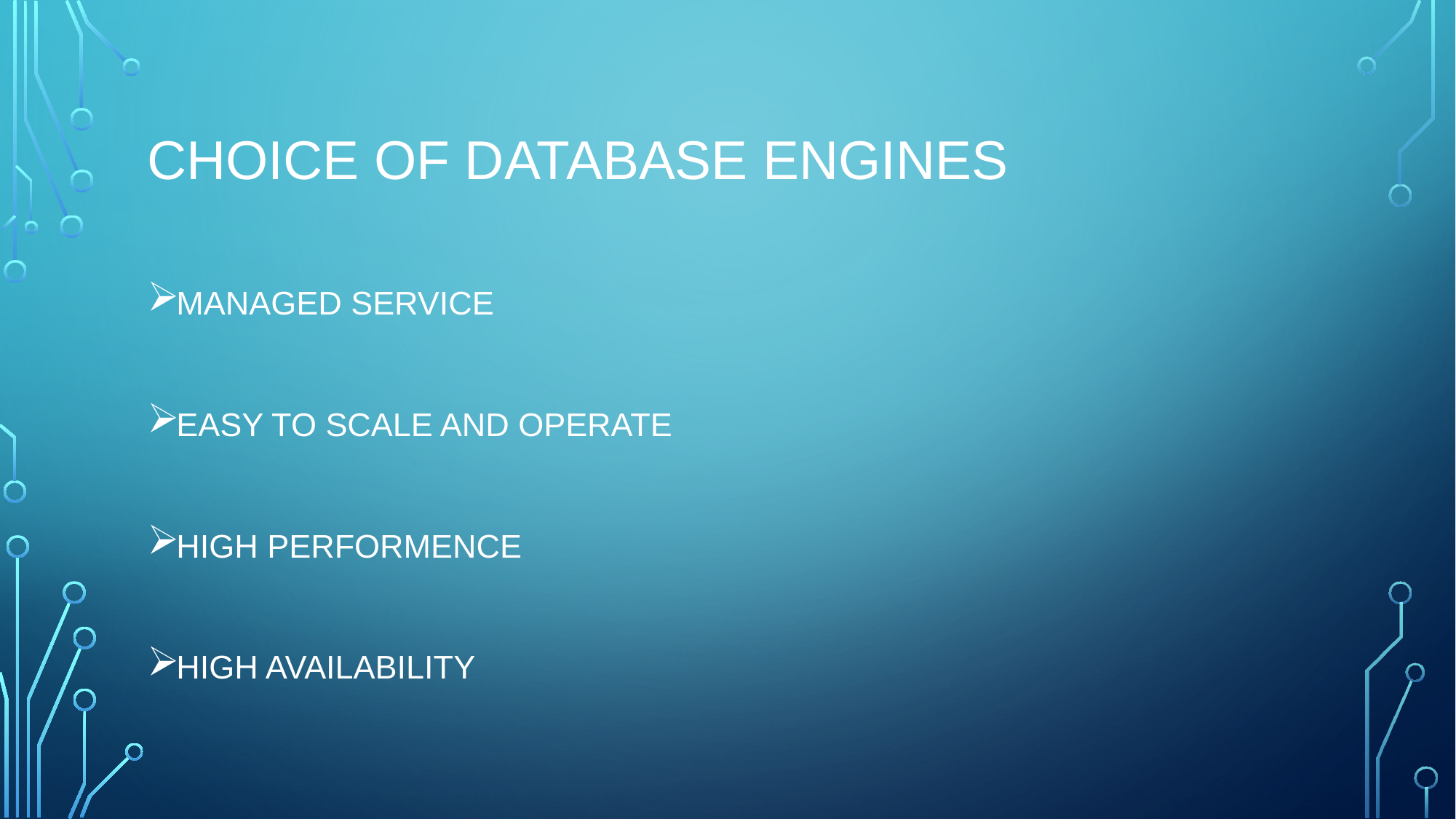

# Choice of database engines
MANAGED SERVICE

EASY TO SCALE AND OPERATE

HIGH PERFORMENCE

HIGH AVAILABILITY